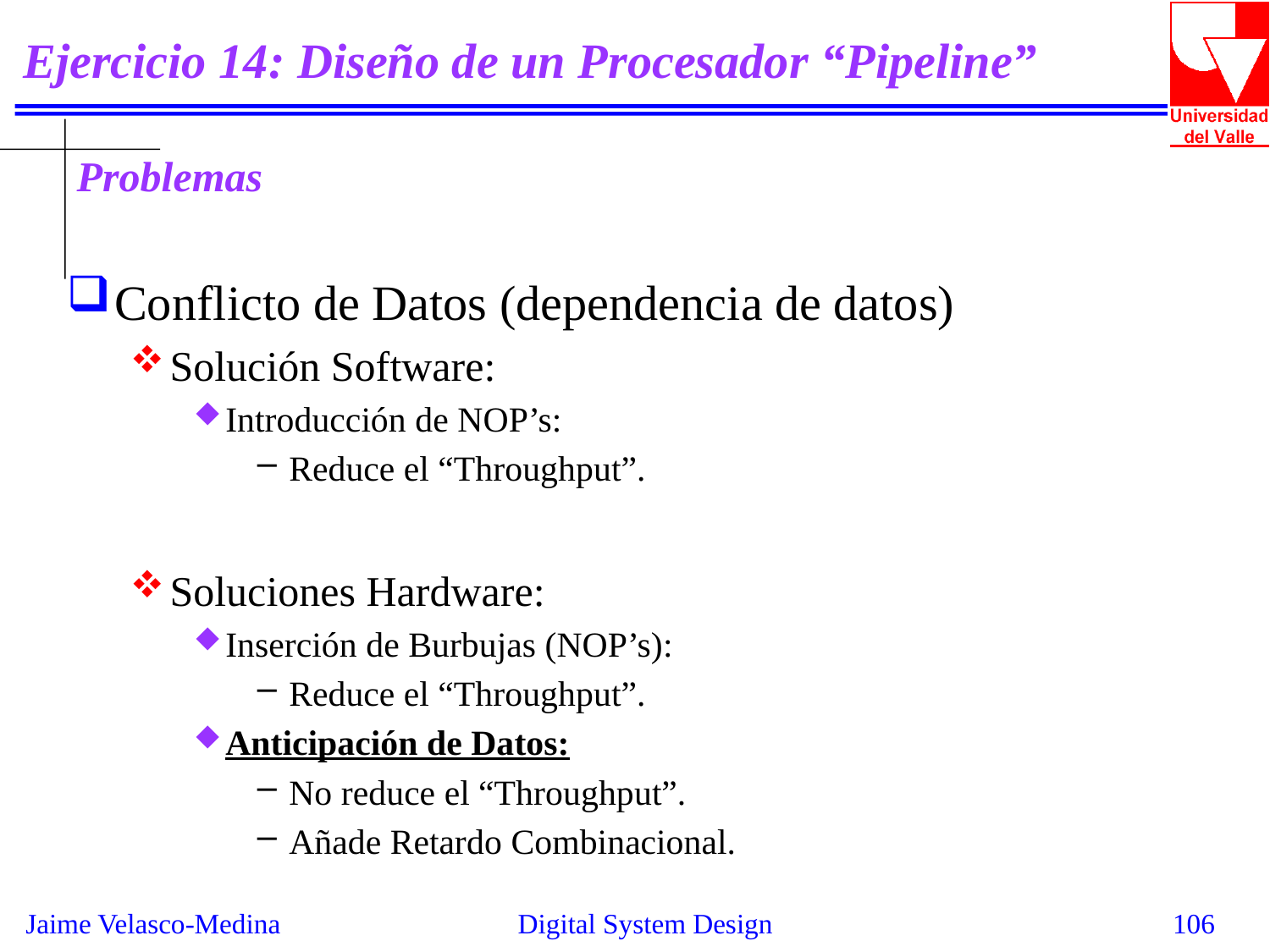

# Ejercicio 14: Diseño de un Procesador “Pipeline”
Problemas
Conflicto de Datos (dependencia de datos)
Solución Software:
Introducción de NOP’s:
Reduce el “Throughput”.

Soluciones Hardware:
Inserción de Burbujas (NOP’s):
Reduce el “Throughput”.
Anticipación de Datos:
No reduce el “Throughput”.
Añade Retardo Combinacional.